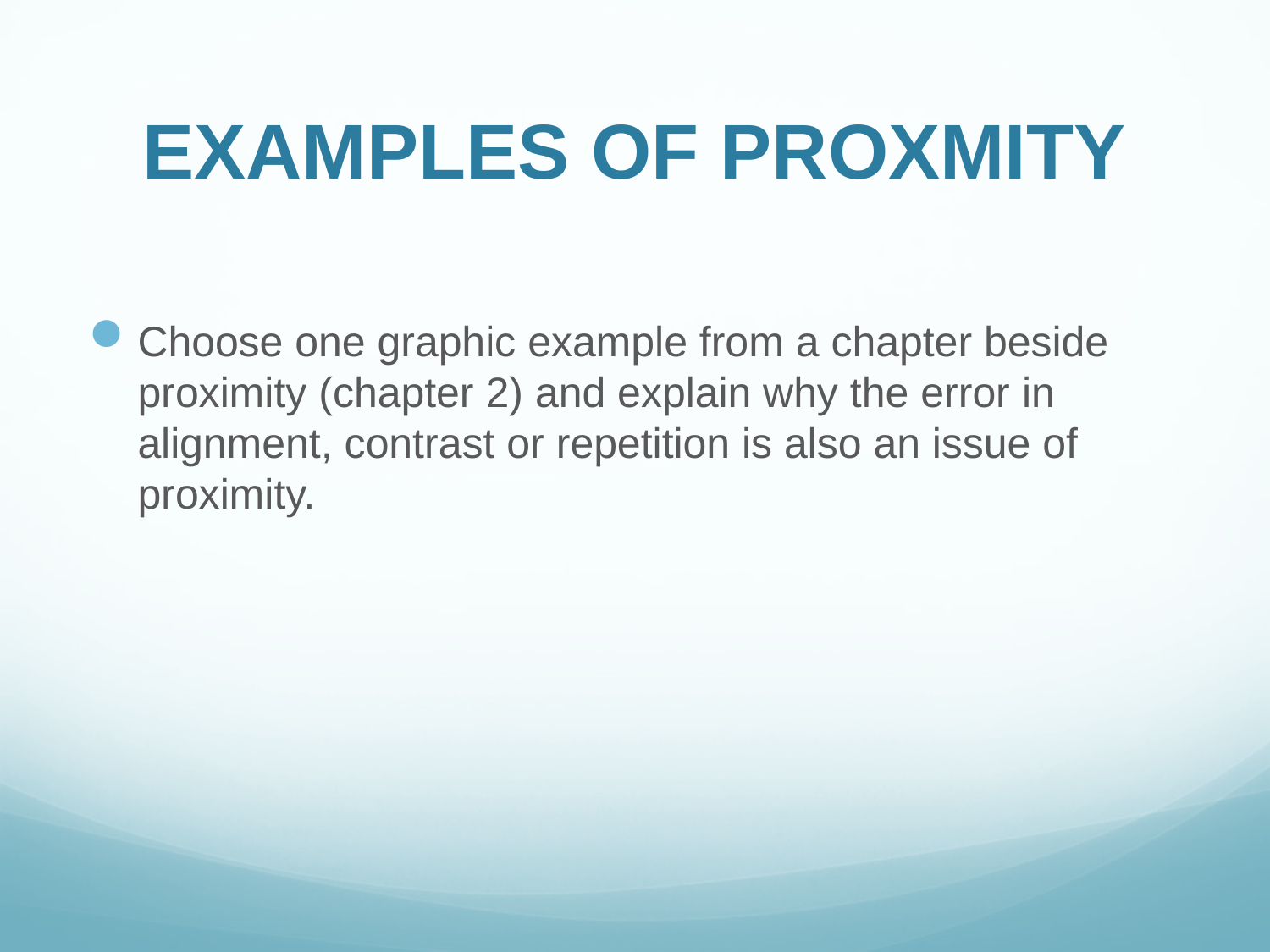

# EXAMPLES OF PROXMITY

Choose one graphic example from a chapter beside proximity (chapter 2) and explain why the error in alignment, contrast or repetition is also an issue of proximity.